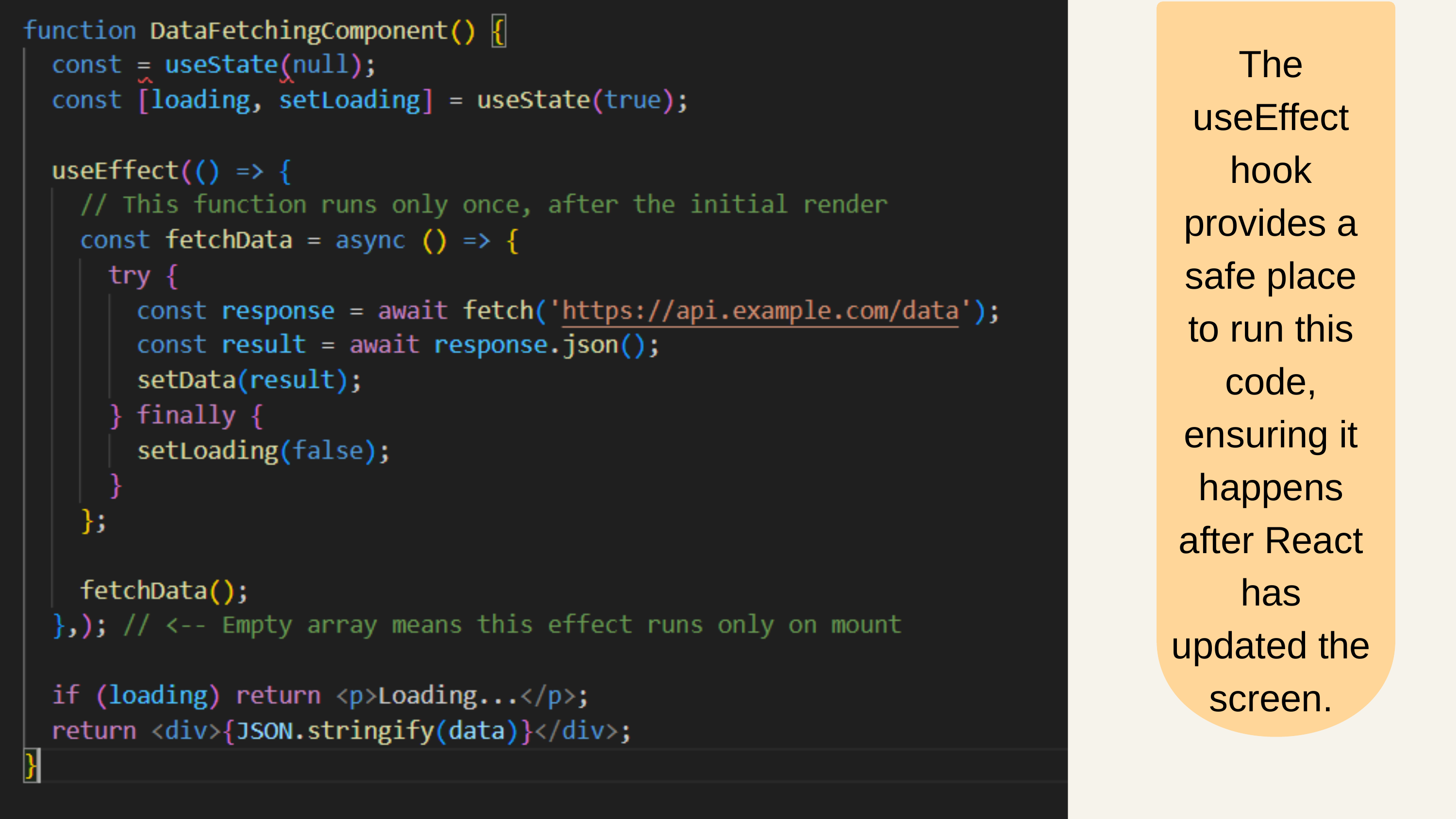

The useEffect hook provides a safe place to run this code, ensuring it happens after React has updated the screen.